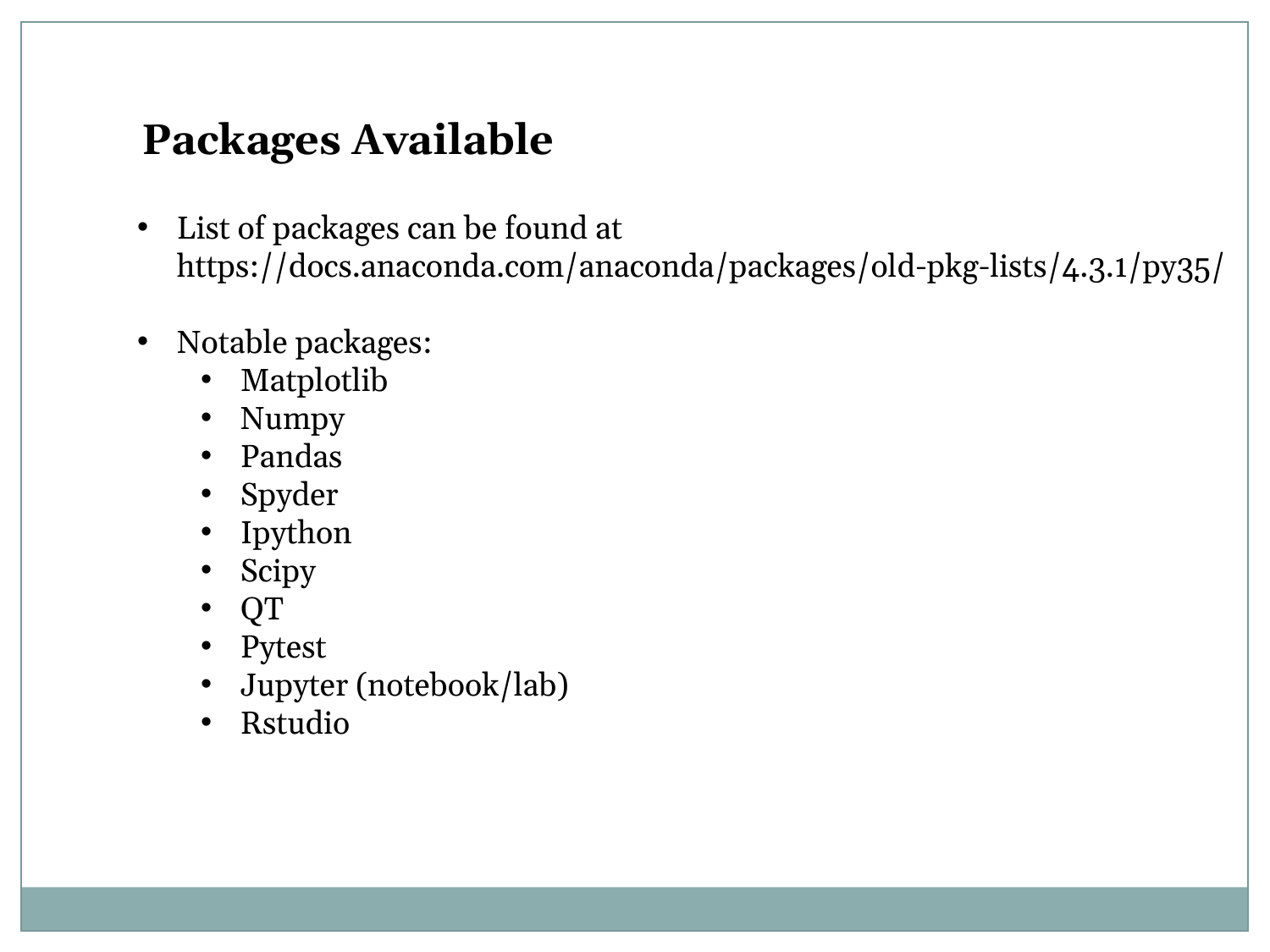

Packages Available
List of packages can be found at    https://docs.anaconda.com/anaconda/packages/old-pkg-lists/4.3.1/py35/

Notable packages:
Matplotlib
Numpy
Pandas
Spyder
Ipython
Scipy
QT
Pytest
Jupyter (notebook/lab)
Rstudio